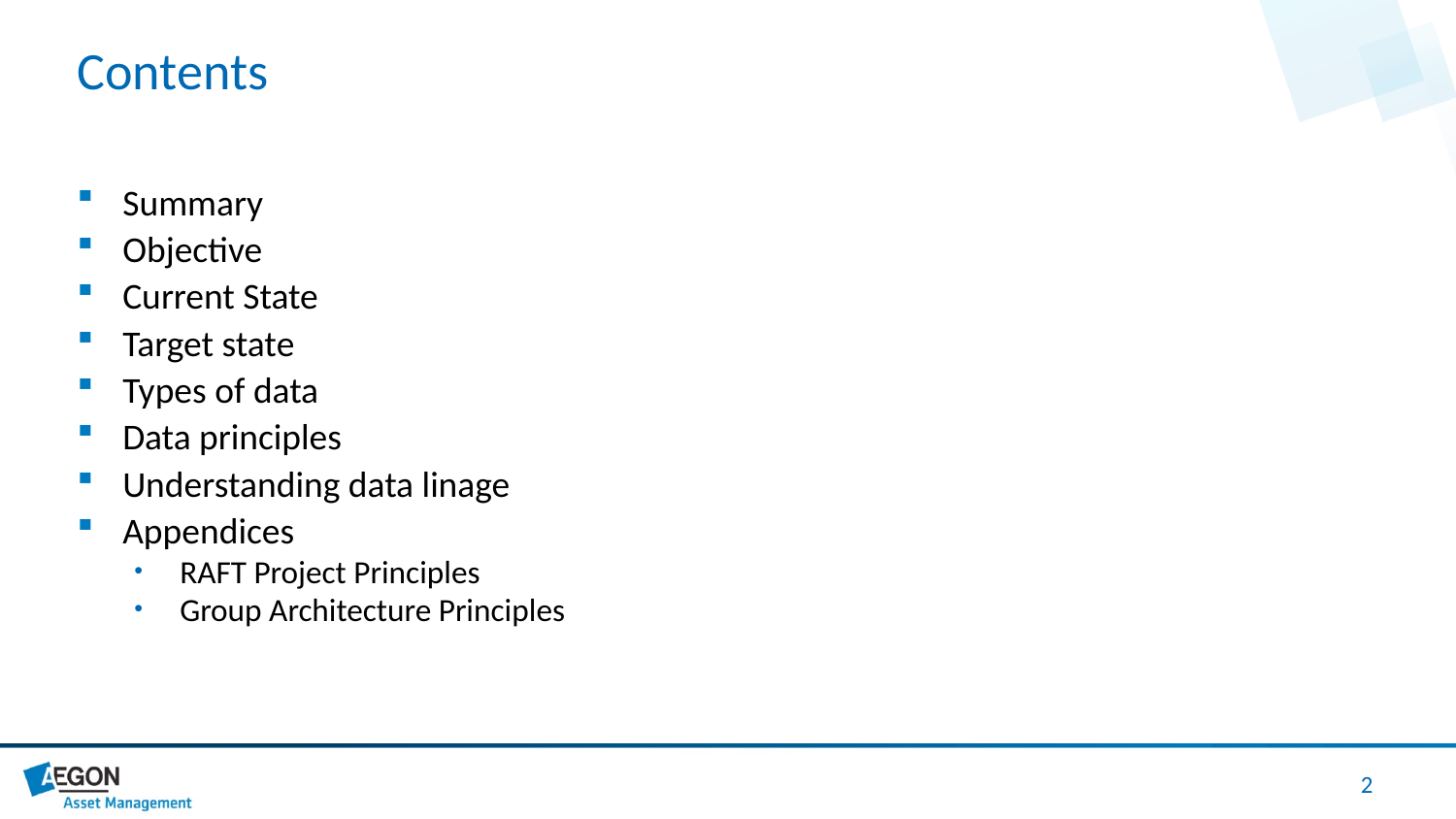

Contents

Summary
Objective
Current State
Target state
Types of data
Data principles
Understanding data linage
Appendices
RAFT Project Principles
Group Architecture Principles